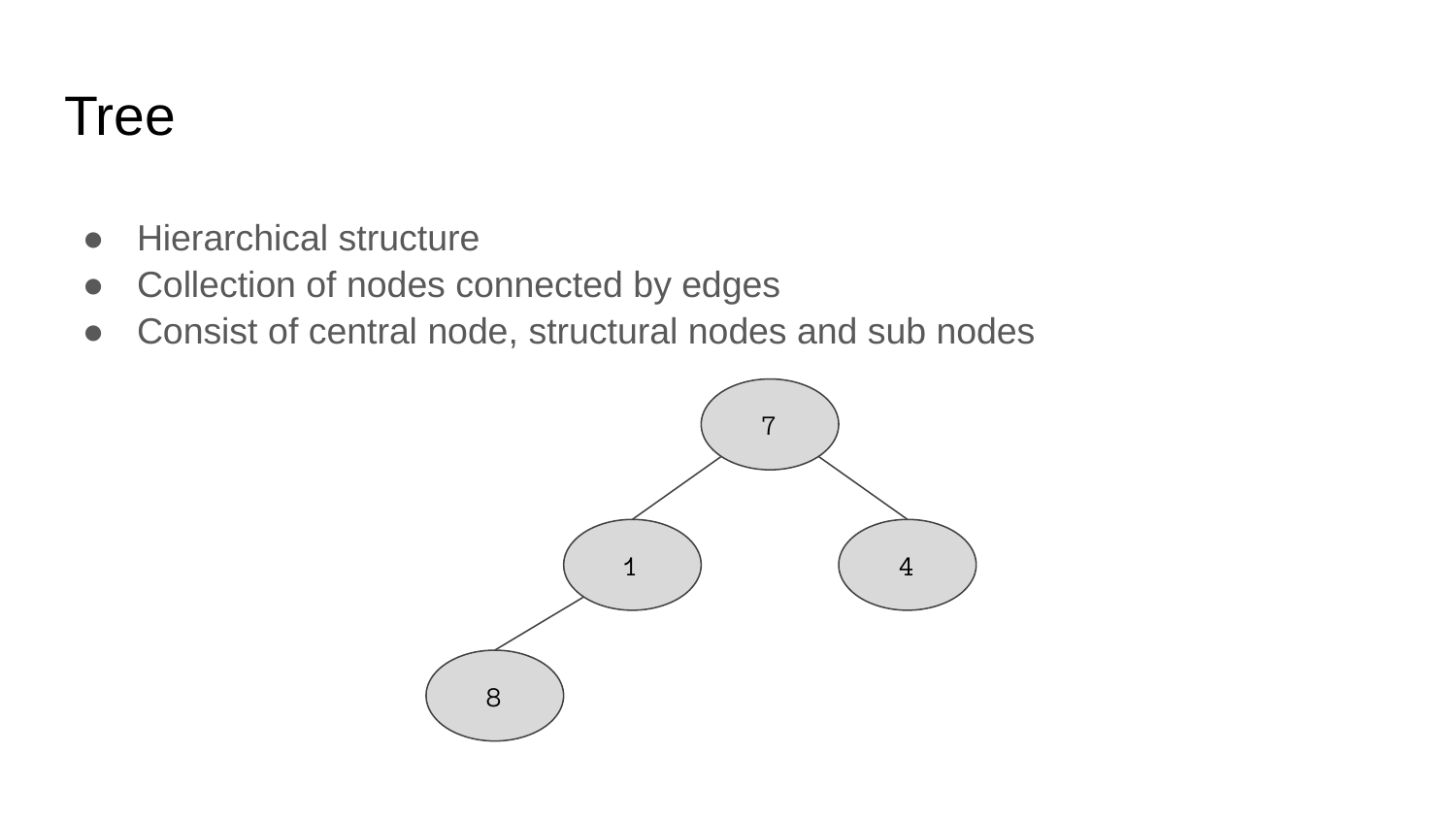

# Tree
Hierarchical structure
Collection of nodes connected by edges
Consist of central node, structural nodes and sub nodes

7
1
4
8